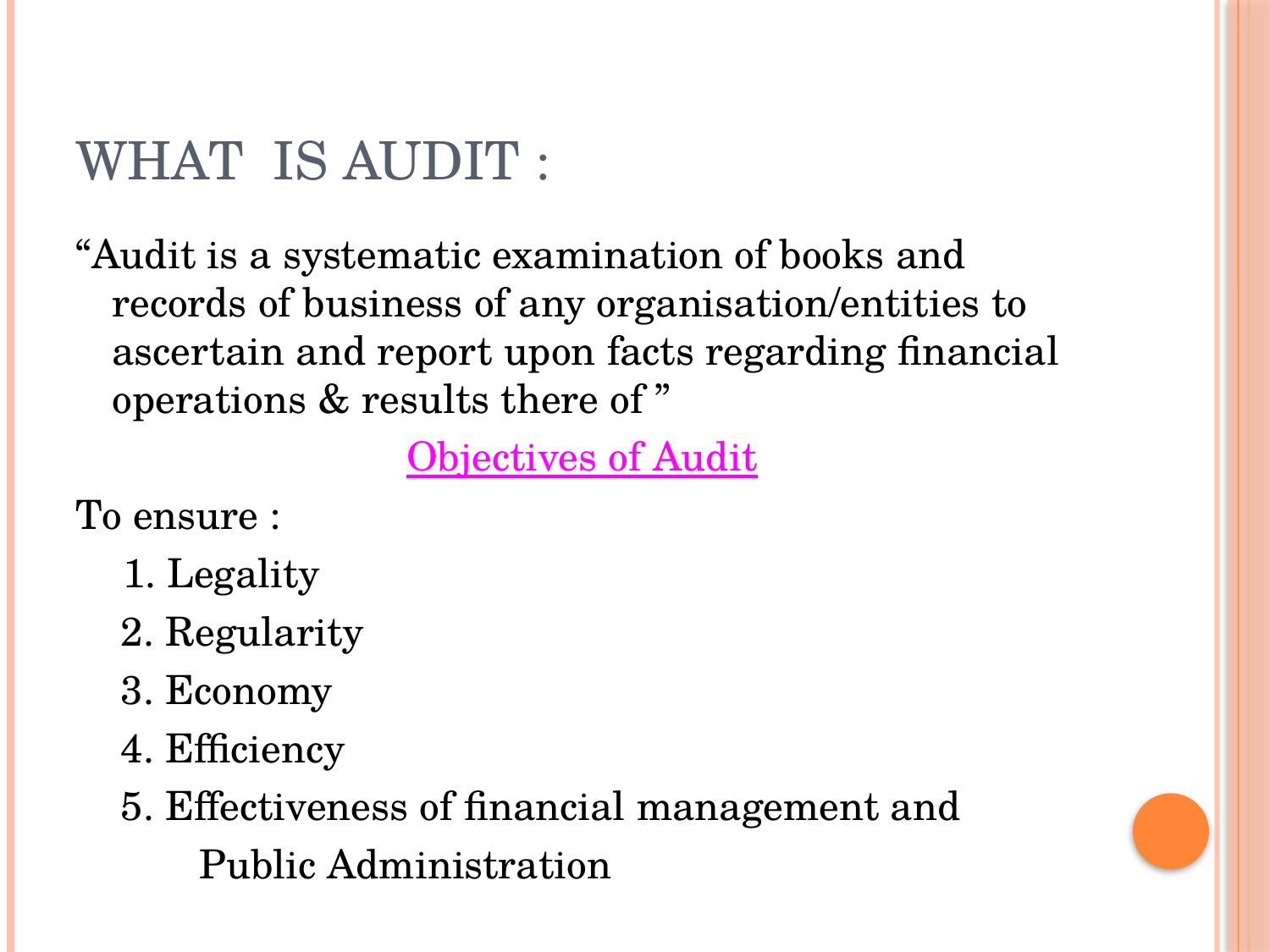

# WHAT  is AUDIT :
“Audit is a systematic examination of books and records of business of any organisation/entities to ascertain and report upon facts regarding financial operations & results there of ”
Objectives of Audit
To ensure :
	 1. Legality
    2. Regularity
    3. Economy
    4. Efficiency
    5. Effectiveness of financial management and
           Public Administration